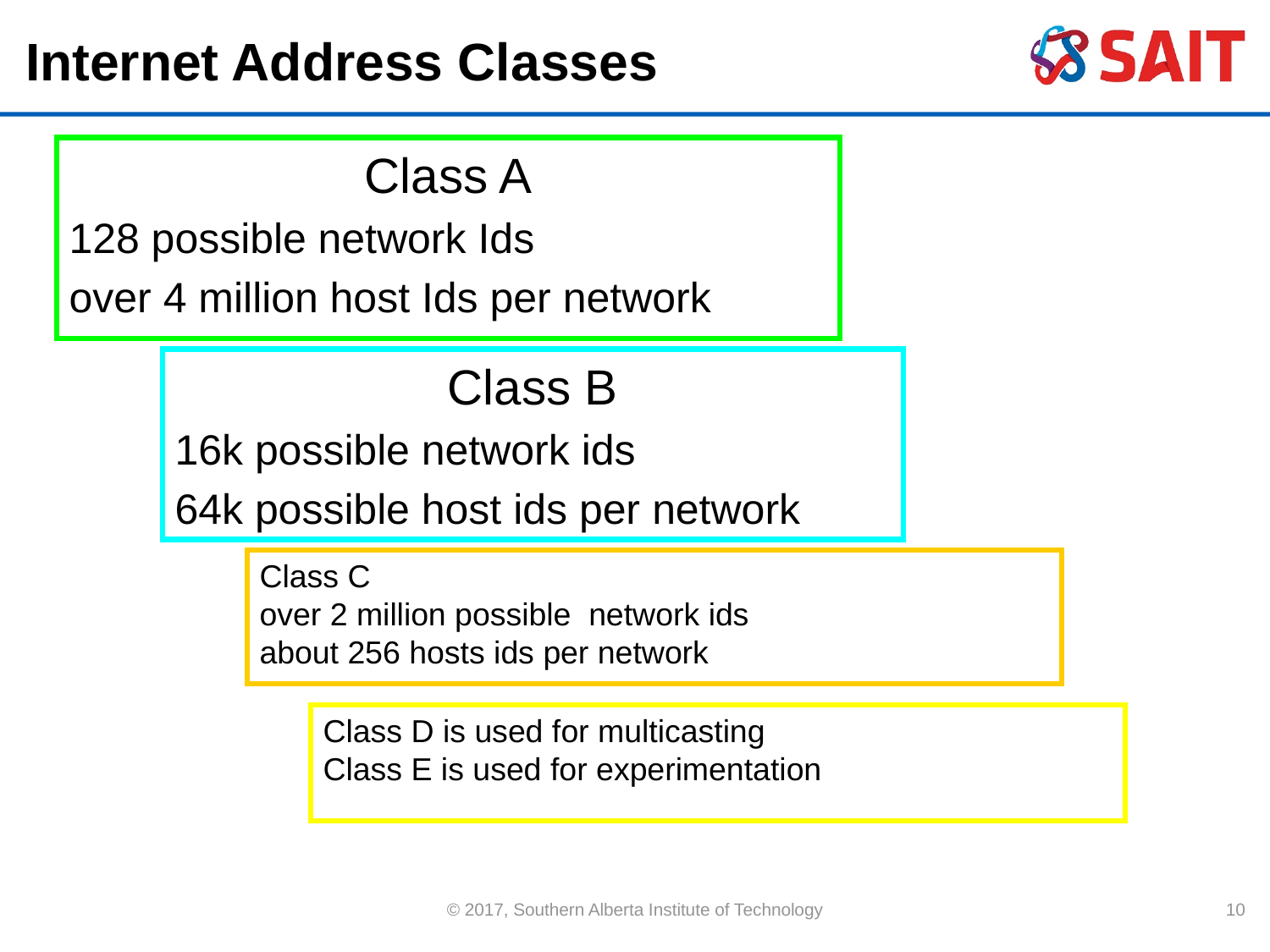

# Internet Address Classes
Class A
128 possible network Ids
over 4 million host Ids per network
Class B
16k possible network ids
64k possible host ids per network
Class C
over 2 million possible  network ids
about 256 hosts ids per network
Class D is used for multicasting
Class E is used for experimentation